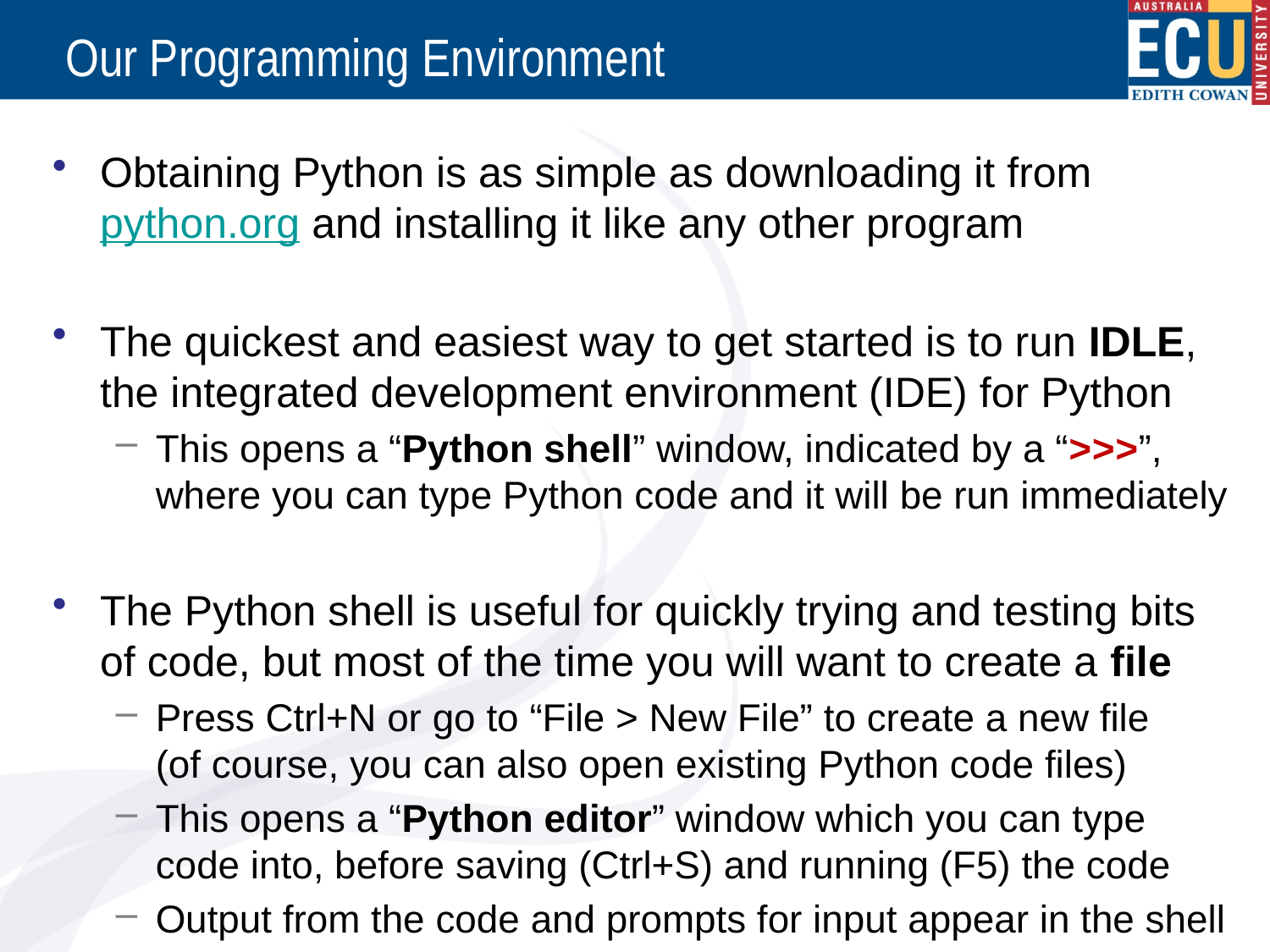

# Our Programming Environment
Obtaining Python is as simple as downloading it from python.org and installing it like any other program

The quickest and easiest way to get started is to run IDLE, the integrated development environment (IDE) for Python
This opens a “Python shell” window, indicated by a “>>>”, where you can type Python code and it will be run immediately

The Python shell is useful for quickly trying and testing bits of code, but most of the time you will want to create a file
Press Ctrl+N or go to “File > New File” to create a new file    (of course, you can also open existing Python code files)
This opens a “Python editor” window which you can type code into, before saving (Ctrl+S) and running (F5) the code
Output from the code and prompts for input appear in the shell